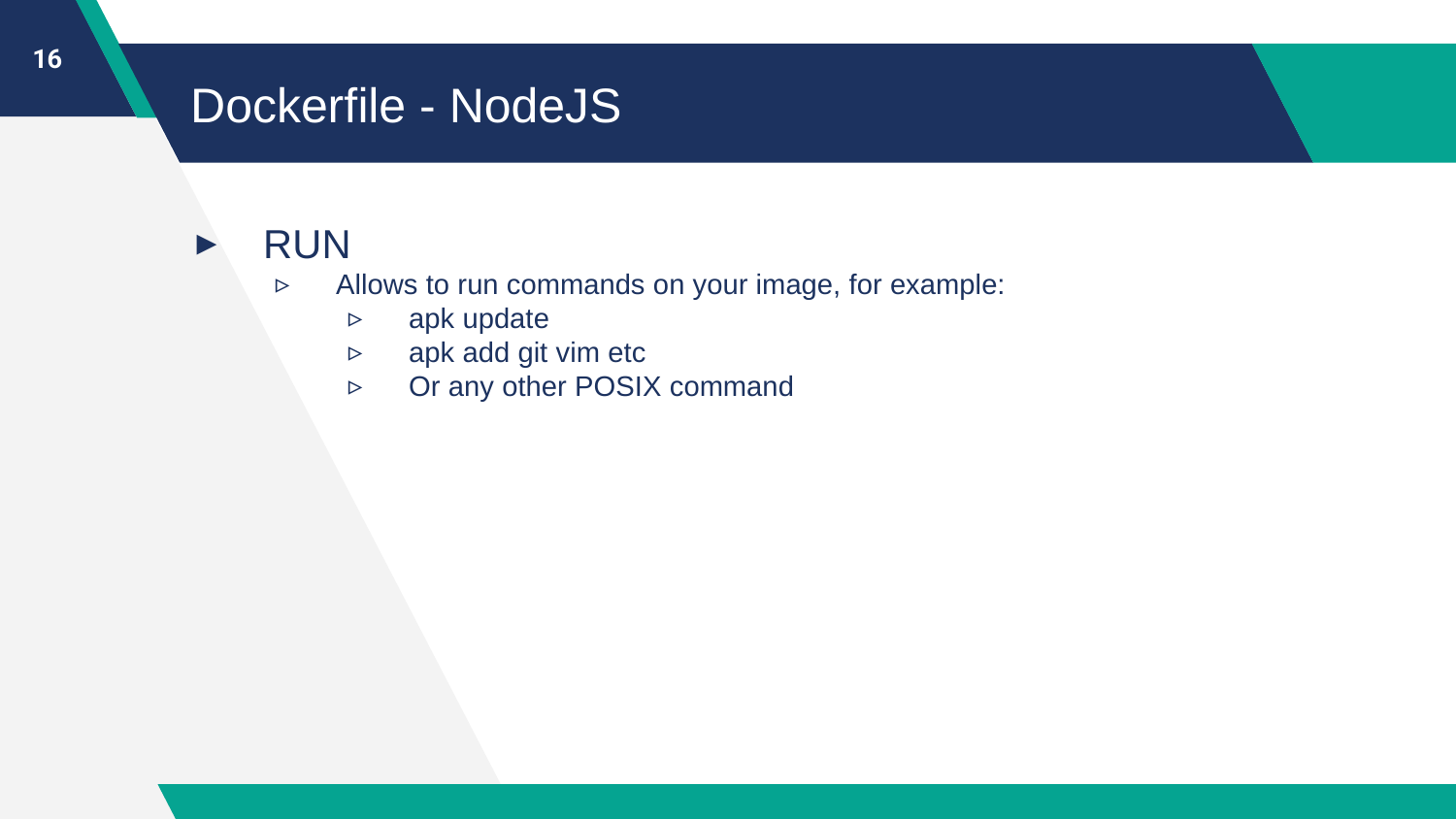

16
# Dockerfile - NodeJS
RUN
Allows to run commands on your image, for example:
apk update
apk add git vim etc
Or any other POSIX command